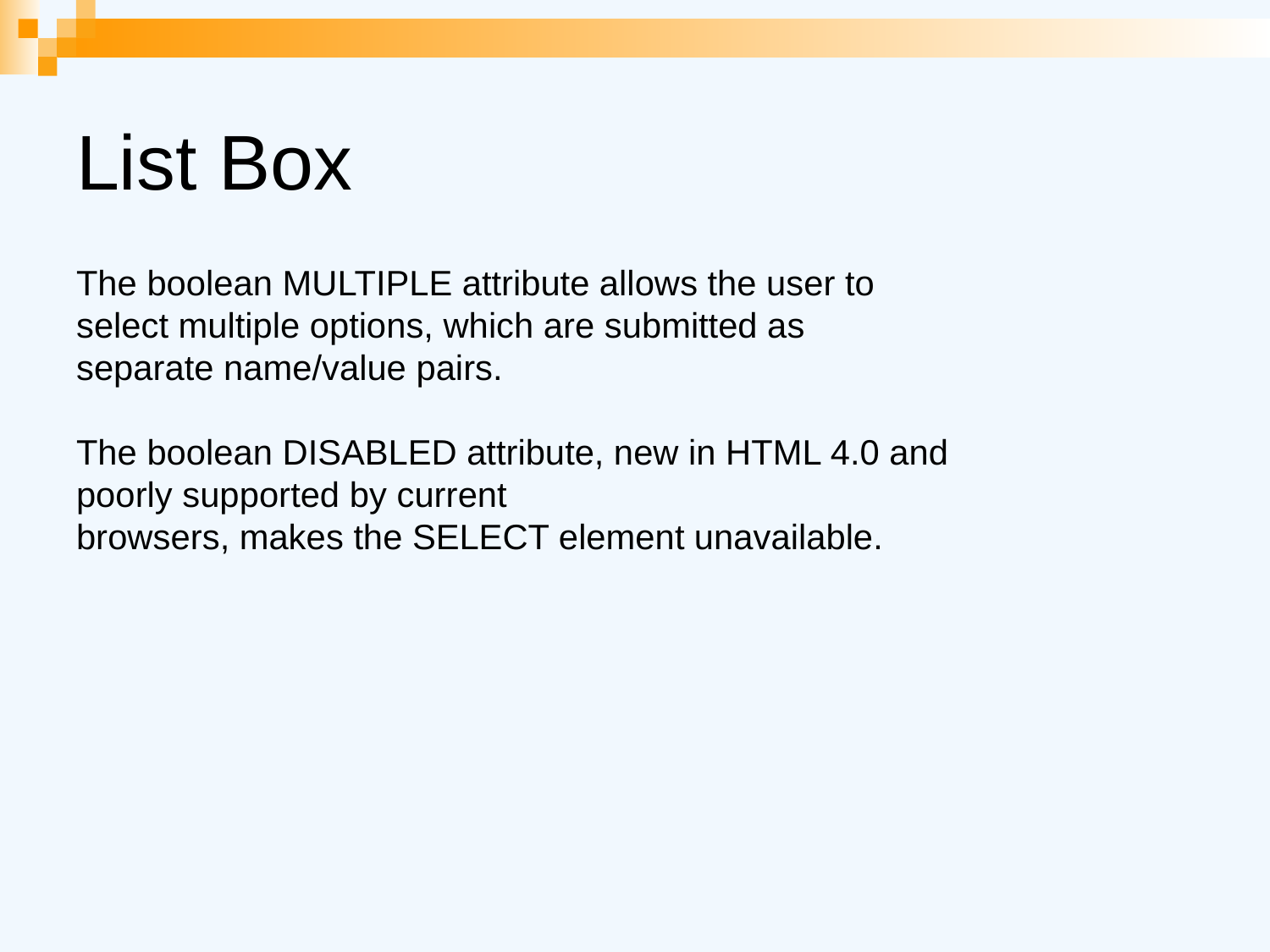

# List Box
The boolean MULTIPLE attribute allows the user to select multiple options, which are submitted as
separate name/value pairs.

The boolean DISABLED attribute, new in HTML 4.0 and poorly supported by current
browsers, makes the SELECT element unavailable.